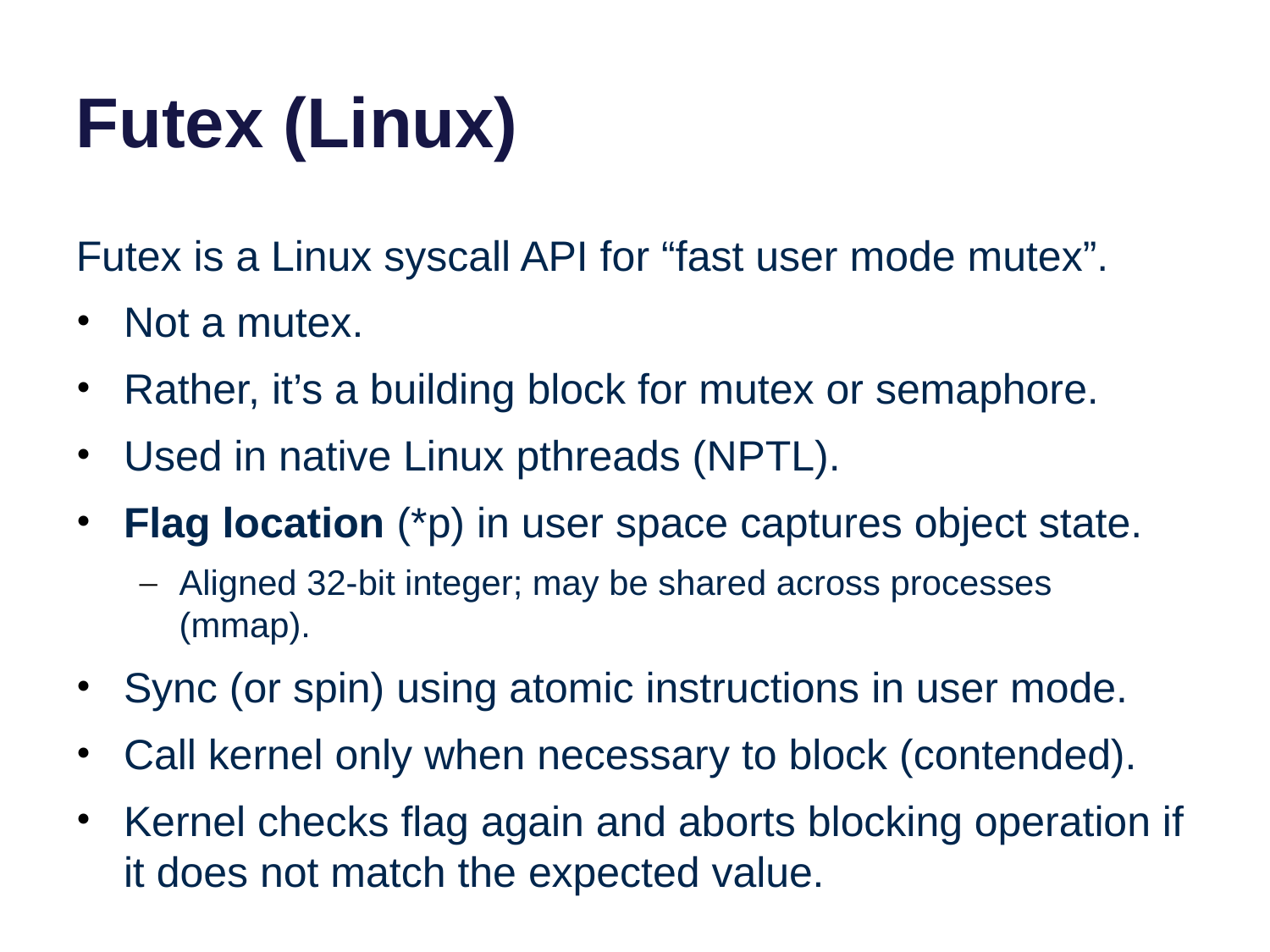

# Futex (Linux)
Futex is a Linux syscall API for “fast user mode mutex”.
Not a mutex.
Rather, it’s a building block for mutex or semaphore.
Used in native Linux pthreads (NPTL).
Flag location (*p) in user space captures object state.
Aligned 32-bit integer; may be shared across processes (mmap).
Sync (or spin) using atomic instructions in user mode.
Call kernel only when necessary to block (contended).
Kernel checks flag again and aborts blocking operation if it does not match the expected value.